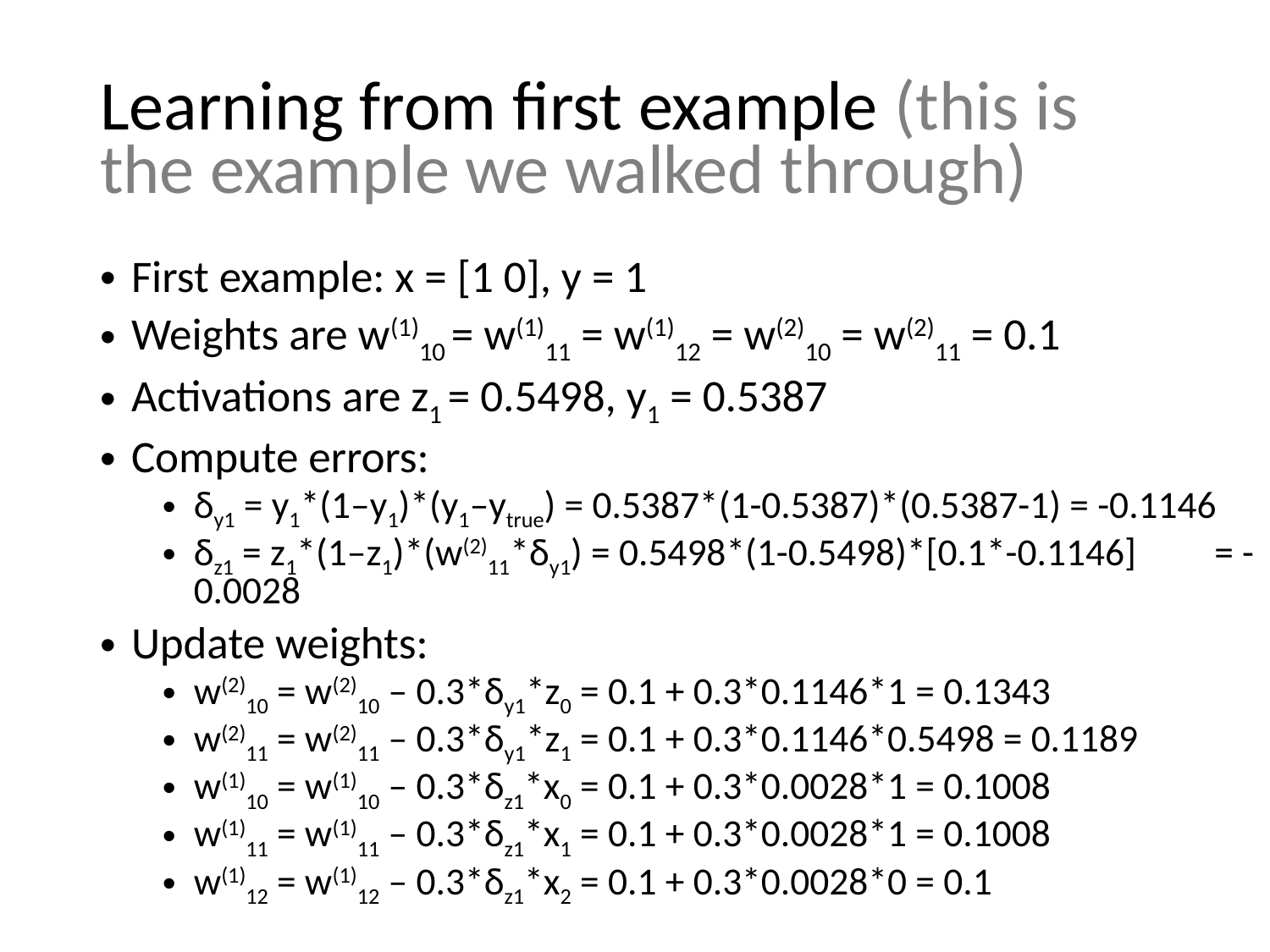

# Learning from first example (this is the example we walked through)
First example: x = [1 0], y = 1
Weights are w(1)10 = w(1)11 = w(1)12 = w(2)10 = w(2)11 = 0.1
Activations are z1 = 0.5498, y1 = 0.5387
Compute errors:
δy1 = y1*(1–y1)*(y1–ytrue) = 0.5387*(1-0.5387)*(0.5387-1) = -0.1146
δz1 = z1*(1–z1)*(w(2)11*δy1) = 0.5498*(1-0.5498)*[0.1*-0.1146]         = -0.0028
Update weights:
w(2)10 = w(2)10 – 0.3*δy1*z0 = 0.1 + 0.3*0.1146*1 = 0.1343
w(2)11 = w(2)11 – 0.3*δy1*z1 = 0.1 + 0.3*0.1146*0.5498 = 0.1189
w(1)10 = w(1)10 – 0.3*δz1*x0 = 0.1 + 0.3*0.0028*1 = 0.1008
w(1)11 = w(1)11 – 0.3*δz1*x1 = 0.1 + 0.3*0.0028*1 = 0.1008
w(1)12 = w(1)12 – 0.3*δz1*x2 = 0.1 + 0.3*0.0028*0 = 0.1